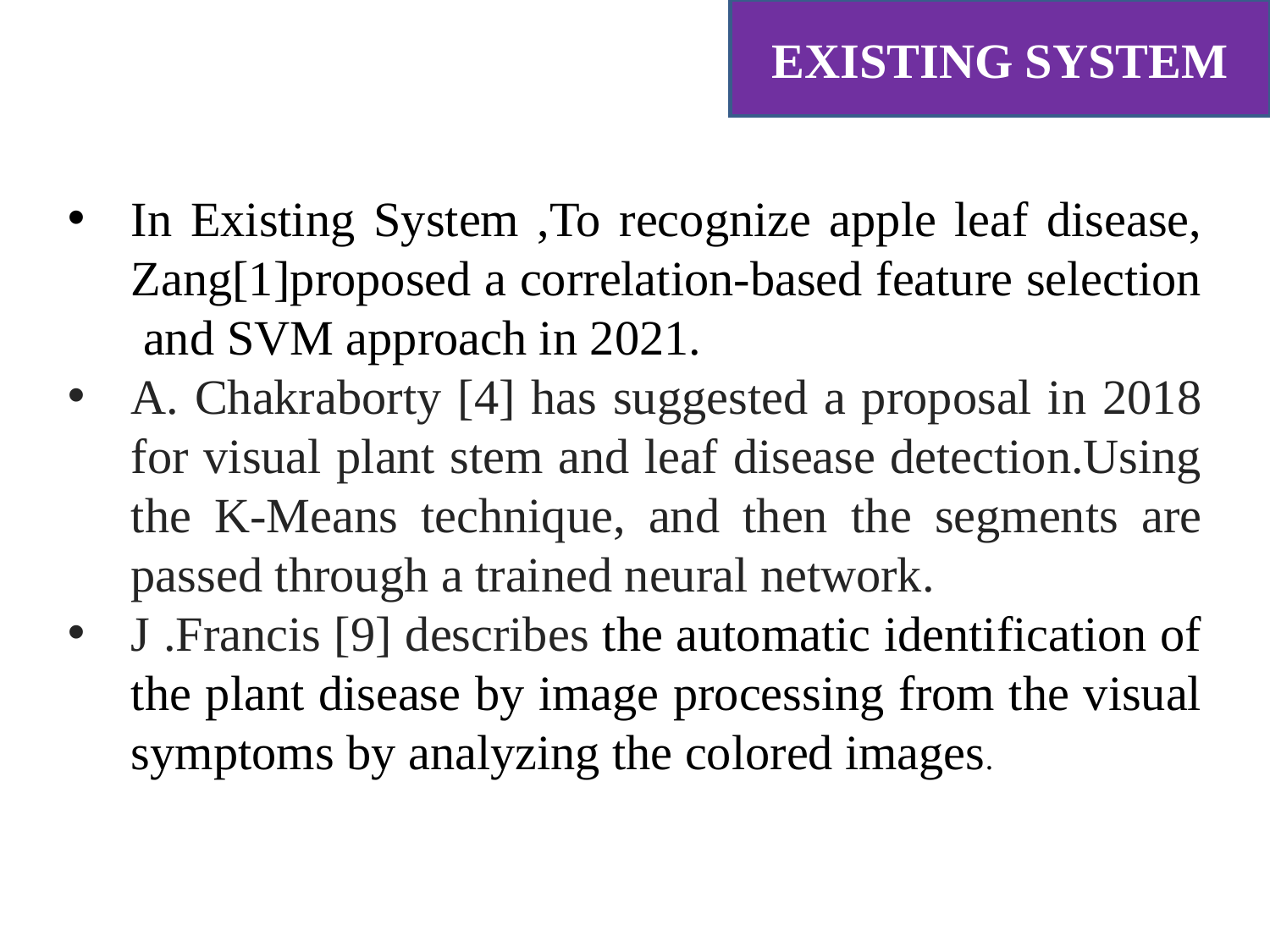

EXISTING SYSTEM
In Existing System ,To recognize apple leaf disease, Zang[1]proposed a correlation-based feature selection  and SVM approach in 2021.
A. Chakraborty [4] has suggested a proposal in 2018 for visual plant stem and leaf disease detection.Using the K-Means technique, and then the segments are passed through a trained neural network.
J .Francis [9] describes the automatic identification of the plant disease by image processing from the visual symptoms by analyzing the colored images.